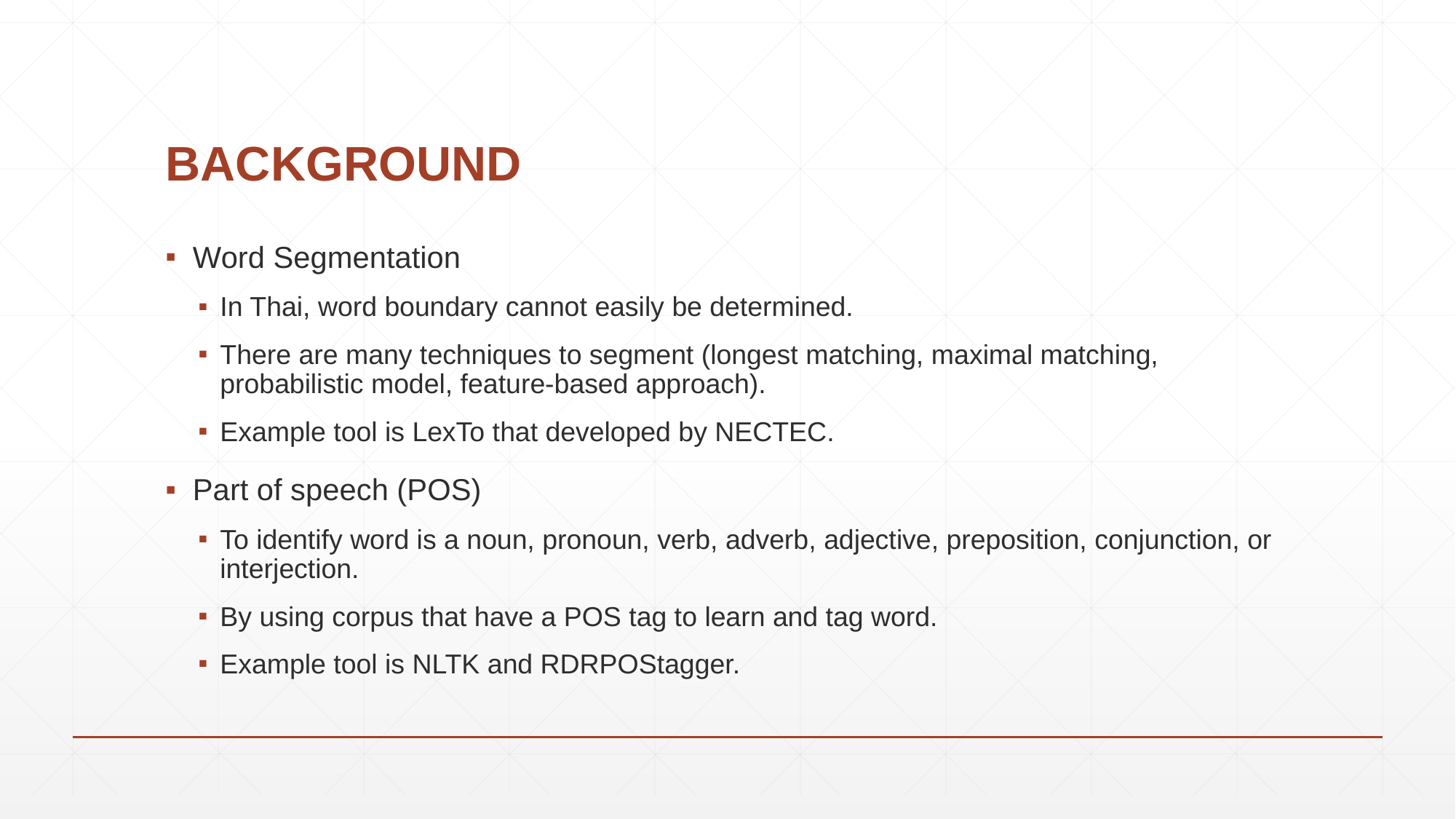

# BACKGROUND
Word Segmentation
In Thai, word boundary cannot easily be determined.
There are many techniques to segment (longest matching, maximal matching, probabilistic model, feature-based approach).
Example tool is LexTo that developed by NECTEC.
Part of speech (POS)
To identify word is a noun, pronoun, verb, adverb, adjective, preposition, conjunction, or interjection.
By using corpus that have a POS tag to learn and tag word.
Example tool is NLTK and RDRPOStagger.